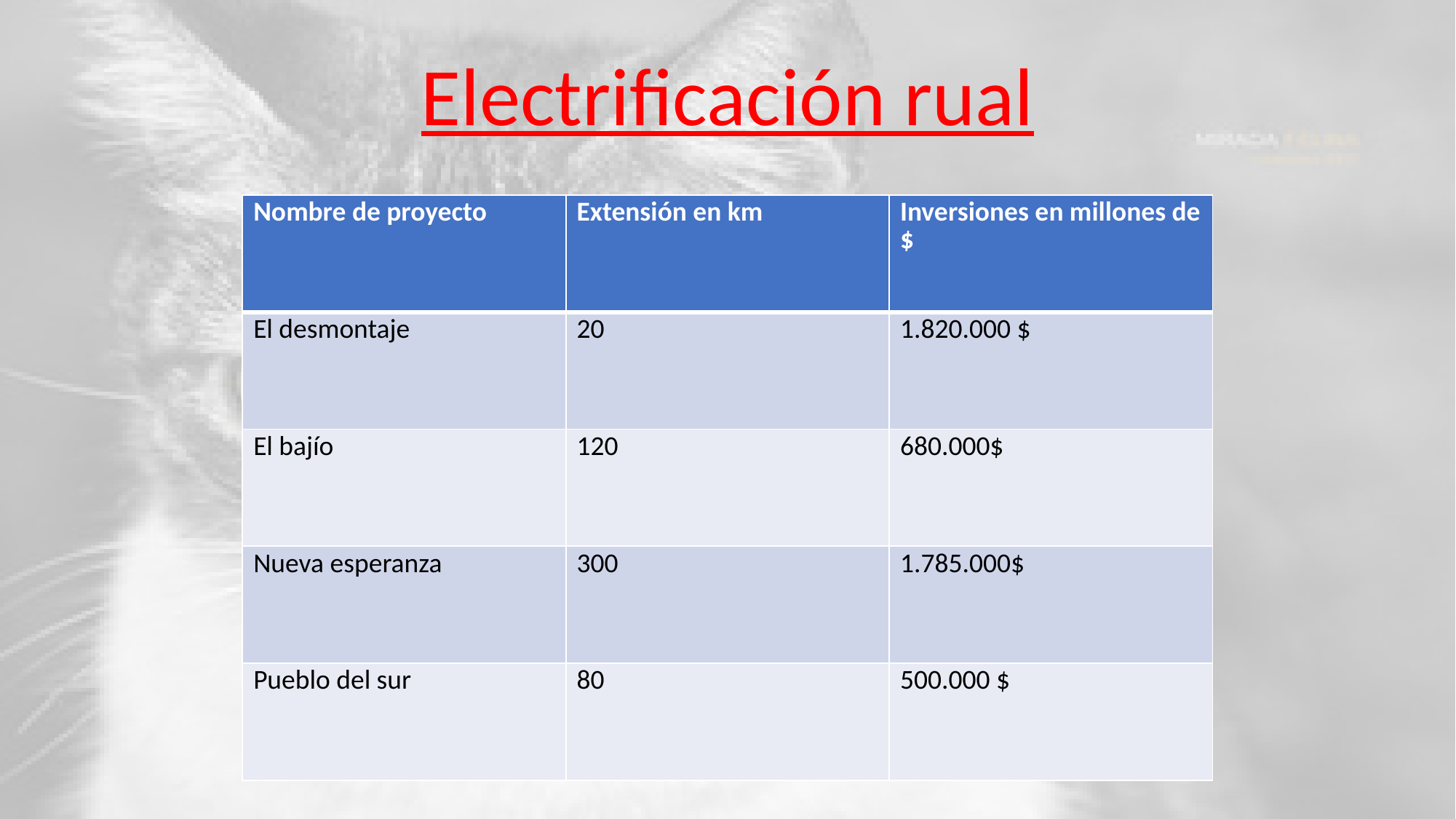

Electrificación rual
| Nombre de proyecto | Extensión en km | Inversiones en millones de $ |
| --- | --- | --- |
| El desmontaje | 20 | 1.820.000 $ |
| El bajío | 120 | 680.000$ |
| Nueva esperanza | 300 | 1.785.000$ |
| Pueblo del sur | 80 | 500.000 $ |